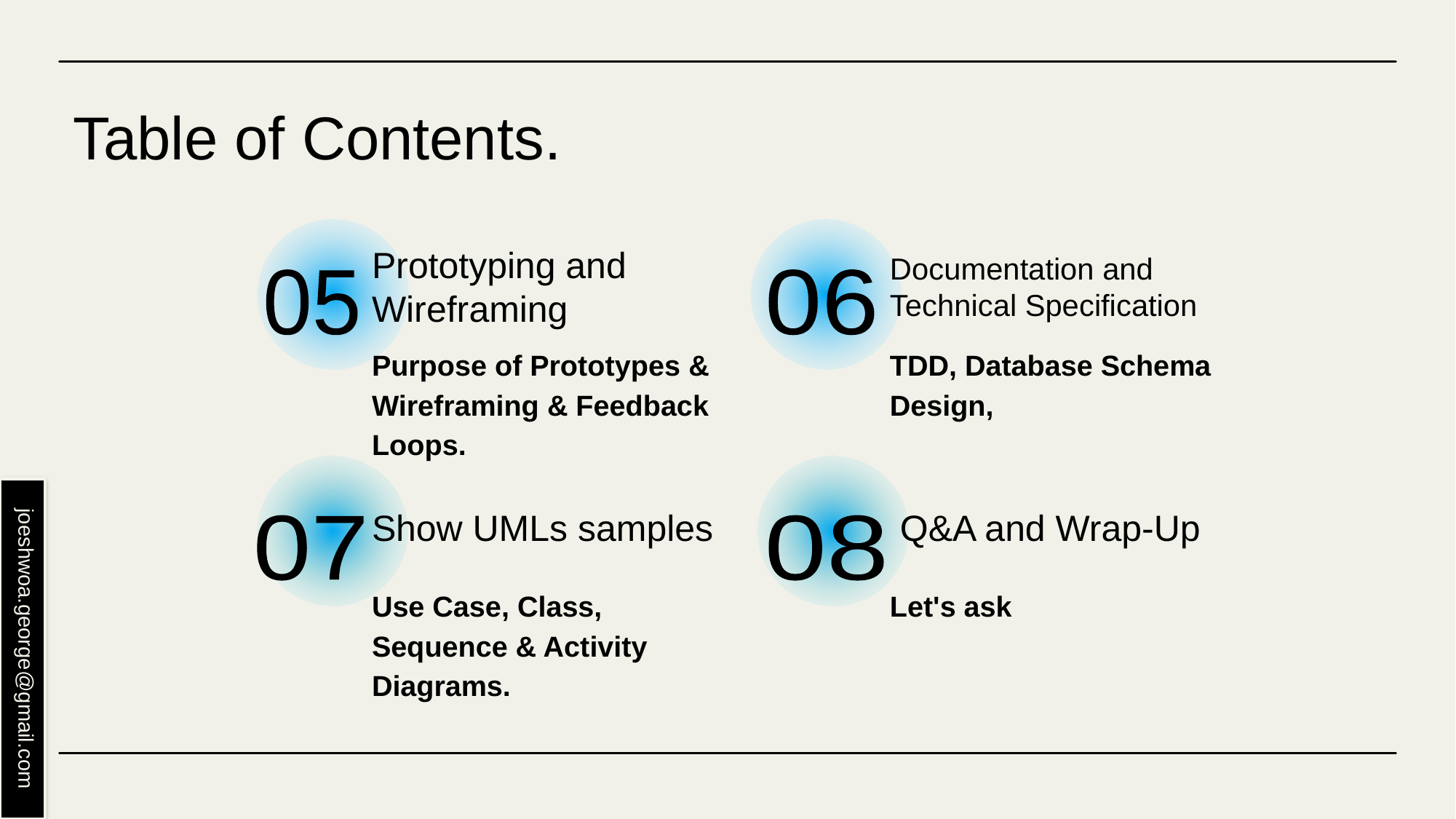

# Table of Contents.

Prototyping and Wireframing
Documentation and Technical Specification
05
06
Purpose of Prototypes & Wireframing & Feedback Loops.
TDD, Database Schema Design,

Show UMLs samples
 Q&A and Wrap-Up
07
08
Use Case, Class, Sequence & Activity Diagrams.
Let's ask
joeshwoa.george@gmail.com